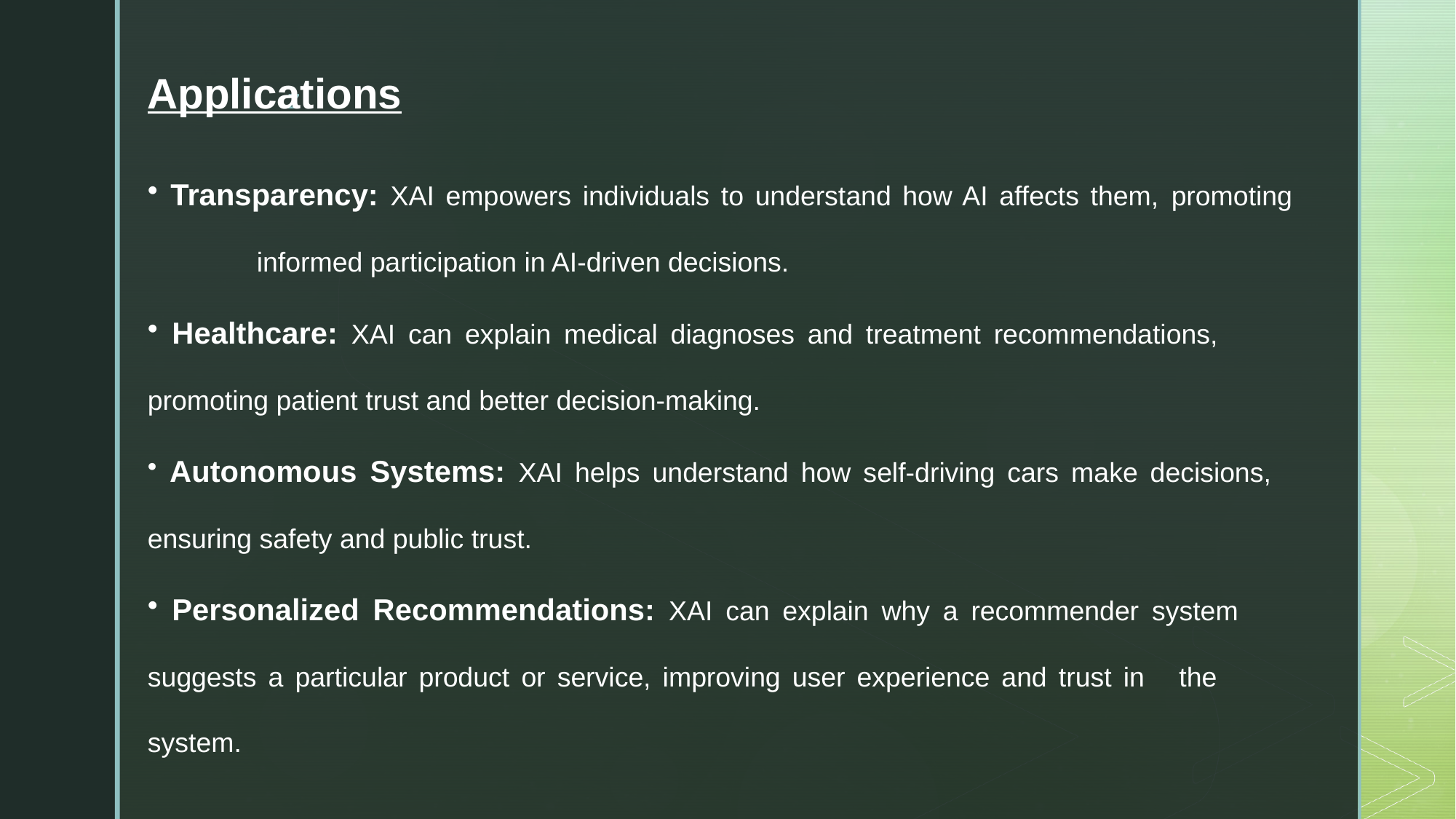

# Applications

 Transparency: XAI empowers individuals to understand how AI affects them, 	promoting 	informed participation in AI-driven decisions.
 Healthcare: XAI can explain medical diagnoses and treatment recommendations, 	promoting patient trust and better decision-making.
 Autonomous Systems: XAI helps understand how self-driving cars make decisions, 	ensuring safety and public trust.
 Personalized Recommendations: XAI can explain why a recommender system 	suggests a particular product or service, improving user experience and trust in 	the 	system.